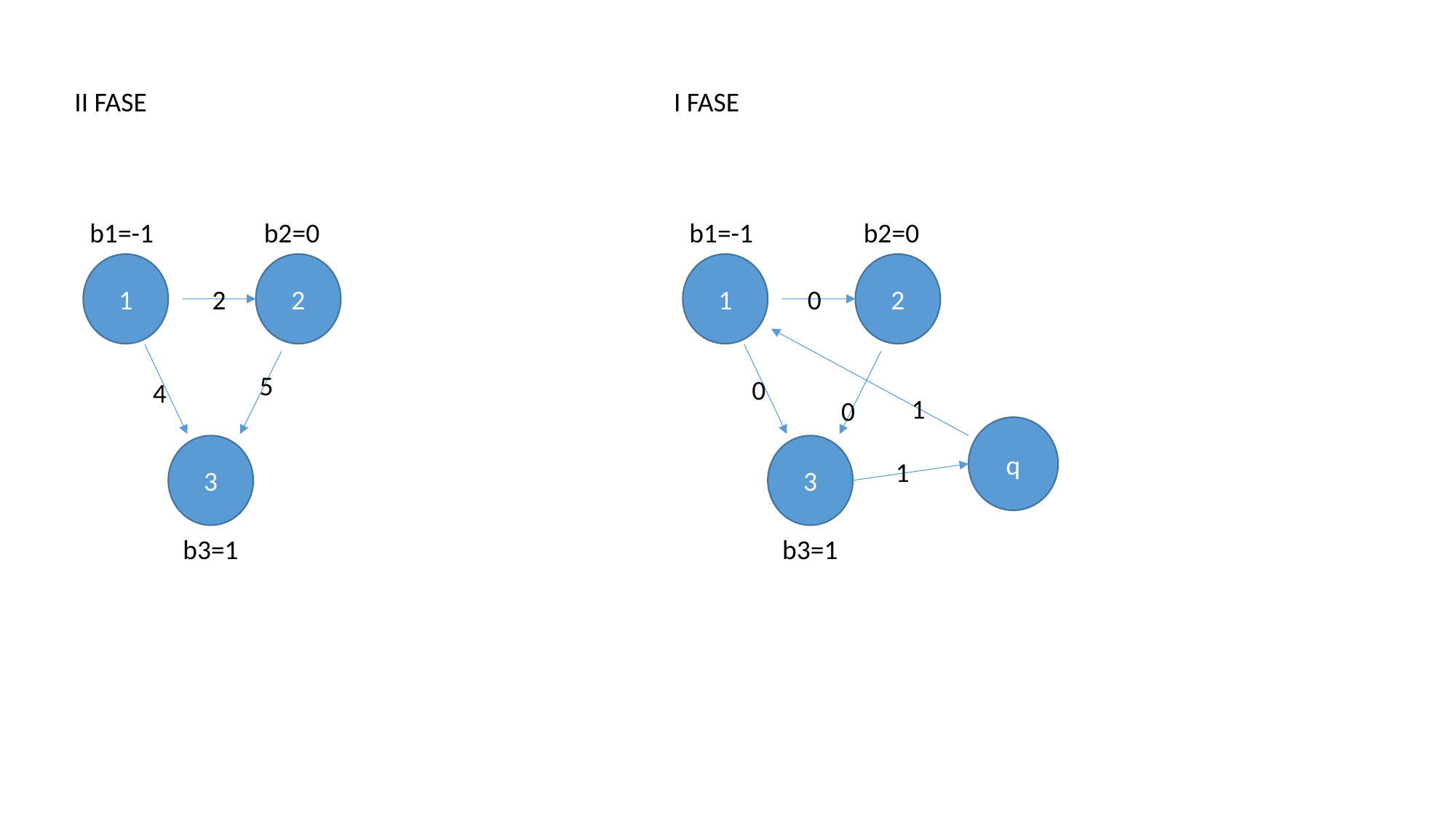

I FASE
II FASE
b1=-1
b2=0
b1=-1
b2=0
1
2
1
2
0
2
5
0
4
1
0
q
3
3
1
b3=1
b3=1